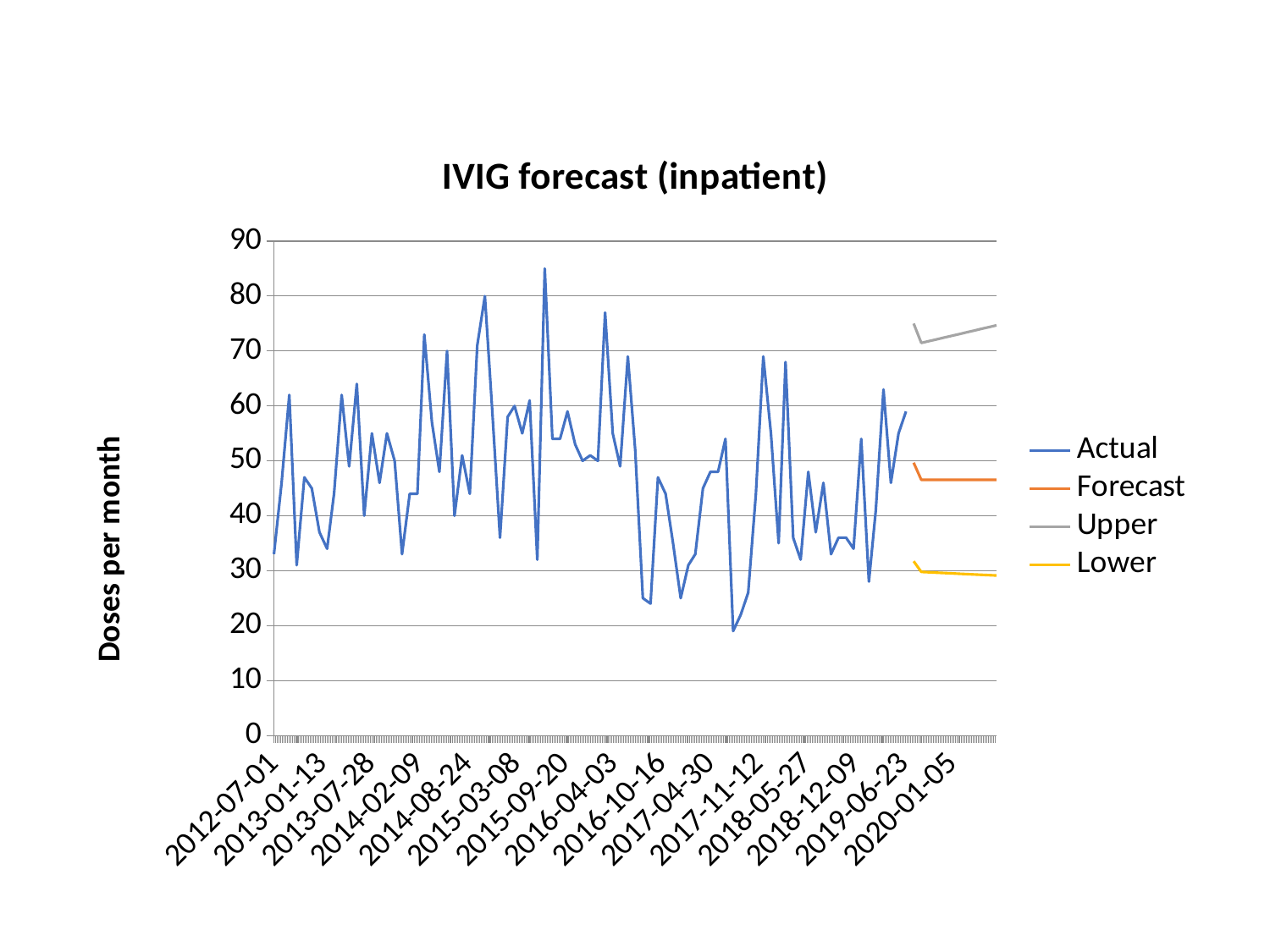

### Chart: IVIG forecast (inpatient)

| Category | Actual | Forecast | Upper | Lower |
|---|---|---|---|---|
| 41091.0 | 33.0 | None | None | None |
| 41122.0 | 46.0 | None | None | None |
| 41153.0 | 62.0 | None | None | None |
| 41183.0 | 31.0 | None | None | None |
| 41214.0 | 47.0 | None | None | None |
| 41244.0 | 45.0 | None | None | None |
| 41275.0 | 37.0 | None | None | None |
| 41306.0 | 34.0 | None | None | None |
| 41334.0 | 44.0 | None | None | None |
| 41365.0 | 62.0 | None | None | None |
| 41395.0 | 49.0 | None | None | None |
| 41426.0 | 64.0 | None | None | None |
| 41456.0 | 40.0 | None | None | None |
| 41487.0 | 55.0 | None | None | None |
| 41518.0 | 46.0 | None | None | None |
| 41548.0 | 55.0 | None | None | None |
| 41579.0 | 50.0 | None | None | None |
| 41609.0 | 33.0 | None | None | None |
| 41640.0 | 44.0 | None | None | None |
| 41671.0 | 44.0 | None | None | None |
| 41699.0 | 73.0 | None | None | None |
| 41730.0 | 57.0 | None | None | None |
| 41760.0 | 48.0 | None | None | None |
| 41791.0 | 70.0 | None | None | None |
| 41821.0 | 40.0 | None | None | None |
| 41852.0 | 51.0 | None | None | None |
| 41883.0 | 44.0 | None | None | None |
| 41913.0 | 71.0 | None | None | None |
| 41944.0 | 80.0 | None | None | None |
| 41974.0 | 59.0 | None | None | None |
| 42005.0 | 36.0 | None | None | None |
| 42036.0 | 58.0 | None | None | None |
| 42064.0 | 60.0 | None | None | None |
| 42095.0 | 55.0 | None | None | None |
| 42125.0 | 61.0 | None | None | None |
| 42156.0 | 32.0 | None | None | None |
| 42186.0 | 85.0 | None | None | None |
| 42217.0 | 54.0 | None | None | None |
| 42248.0 | 54.0 | None | None | None |
| 42278.0 | 59.0 | None | None | None |
| 42309.0 | 53.0 | None | None | None |
| 42339.0 | 50.0 | None | None | None |
| 42370.0 | 51.0 | None | None | None |
| 42401.0 | 50.0 | None | None | None |
| 42430.0 | 77.0 | None | None | None |
| 42461.0 | 55.0 | None | None | None |
| 42491.0 | 49.0 | None | None | None |
| 42522.0 | 69.0 | None | None | None |
| 42552.0 | 52.0 | None | None | None |
| 42583.0 | 25.0 | None | None | None |
| 42614.0 | 24.0 | None | None | None |
| 42644.0 | 47.0 | None | None | None |
| 42675.0 | 44.0 | None | None | None |
| 42705.0 | 35.0 | None | None | None |
| 42736.0 | 25.0 | None | None | None |
| 42767.0 | 31.0 | None | None | None |
| 42795.0 | 33.0 | None | None | None |
| 42826.0 | 45.0 | None | None | None |
| 42856.0 | 48.0 | None | None | None |
| 42887.0 | 48.0 | None | None | None |
| 42917.0 | 54.0 | None | None | None |
| 42948.0 | 19.0 | None | None | None |
| 42979.0 | 22.0 | None | None | None |
| 43009.0 | 26.0 | None | None | None |
| 43040.0 | 44.0 | None | None | None |
| 43070.0 | 69.0 | None | None | None |
| 43101.0 | 55.0 | None | None | None |
| 43132.0 | 35.0 | None | None | None |
| 43160.0 | 68.0 | None | None | None |
| 43191.0 | 36.0 | None | None | None |
| 43221.0 | 32.0 | None | None | None |
| 43252.0 | 48.0 | None | None | None |
| 43282.0 | 37.0 | None | None | None |
| 43313.0 | 46.0 | None | None | None |
| 43344.0 | 33.0 | None | None | None |
| 43374.0 | 36.0 | None | None | None |
| 43405.0 | 36.0 | None | None | None |
| 43435.0 | 34.0 | None | None | None |
| 43466.0 | 54.0 | None | None | None |
| 43497.0 | 28.0 | None | None | None |
| 43525.0 | 41.0 | None | None | None |
| 43556.0 | 63.0 | None | None | None |
| 43586.0 | 46.0 | None | None | None |
| 43617.0 | 55.0 | None | None | None |
| 43647.0 | 59.0 | None | None | None |
| 43678.0 | None | 49.66476815803498 | 75.00177135796031 | 31.72229294087687 |
| 43709.0 | None | 46.540739048147145 | 71.47271453055642 | 29.777179687607546 |
| 43739.0 | None | 46.540739048147145 | 71.79203289527287 | 29.708395282663723 |
| 43770.0 | None | 46.540739048147145 | 72.111557517503 | 29.640373362869713 |
| 43800.0 | None | 46.540739048147145 | 72.43131121926531 | 29.573096373568895 |
| 43831.0 | None | 46.540739048147145 | 72.75131623187774 | 29.506547387878175 |
| 43862.0 | None | 46.540739048147145 | 73.07159422674715 | 29.440710076218327 |
| 43891.0 | None | 46.540739048147145 | 73.39216634430294 | 29.375568677705747 |
| 43922.0 | None | 46.540739048147145 | 73.71305322120618 | 29.311107973270417 |
| 43952.0 | None | 46.540739048147145 | 74.03427501596097 | 29.24731326037456 |
| 43983.0 | None | 46.540739048147145 | 74.35585143304446 | 29.184170329217046 |
| 44013.0 | None | 46.540739048147145 | 74.67780174566077 | 29.121665440318534 |